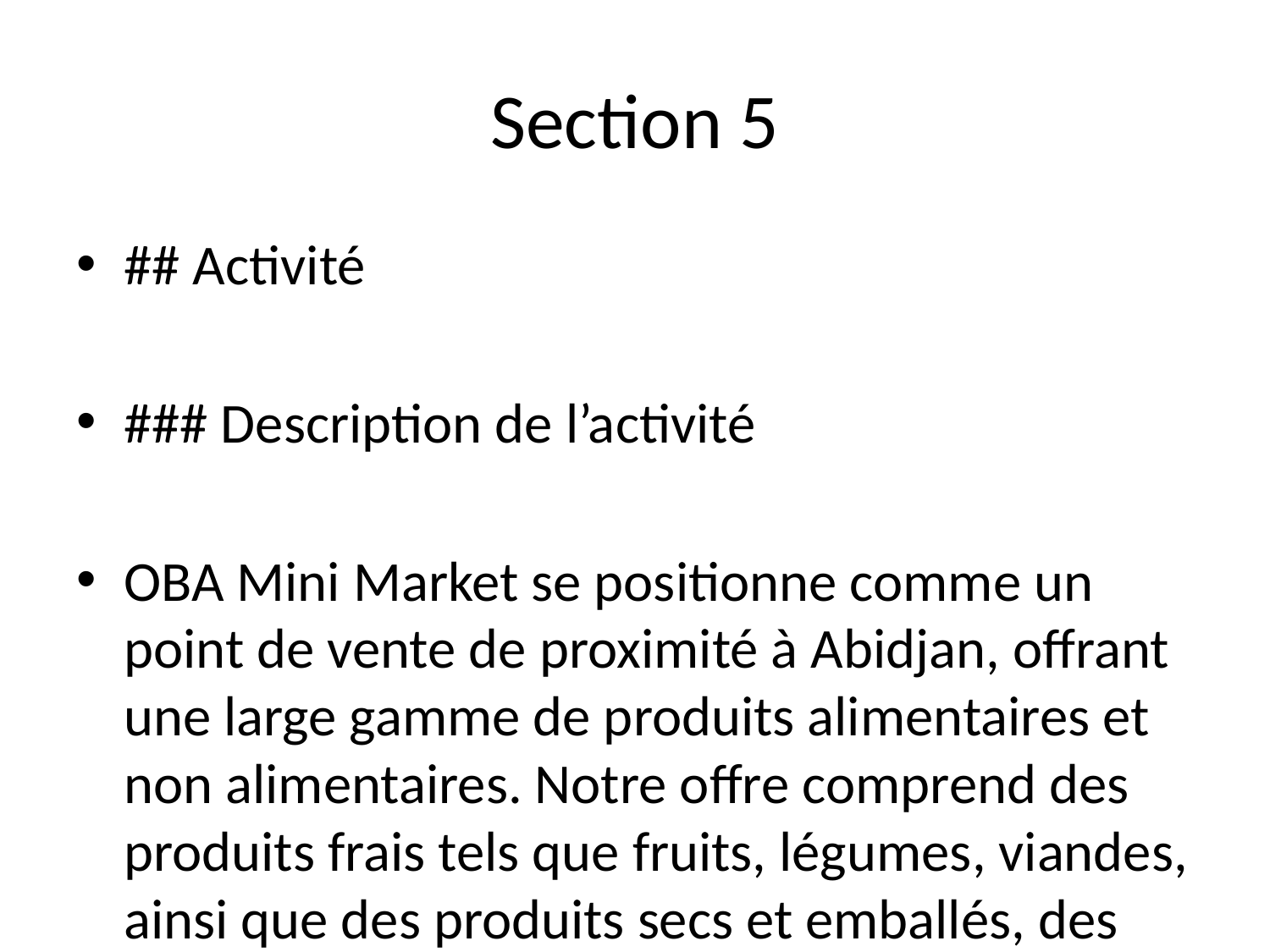

# Section 5
## Activité

### Description de l’activité

OBA Mini Market se positionne comme un point de vente de proximité à Abidjan, offrant une large gamme de produits alimentaires et non alimentaires. Notre offre comprend des produits frais tels que fruits, légumes, viandes, ainsi que des produits secs et emballés, des produits d'hygiène et d'entretien, et des boissons. Nous proposerons également des produits locaux, valorisant ainsi l'agriculture ivoirienne, tels que le gari, l’attiéké et les sauces traditionnelles. En outre, nous introduirons un service de livraison à domicile pour répondre aux besoins des clients ne pouvant se déplacer.

Nous nous engageons à résoudre les problèmes d'approvisionnement rapide et de qualité des consommateurs locaux. OBA Mini Market vise à offrir des produits de qualité à des prix compétitifs, tout en réduisant le temps d'attente à la caisse grâce à une optimisation des processus de paiement. Notre proposition de valeur repose sur la proximité, la diversité de